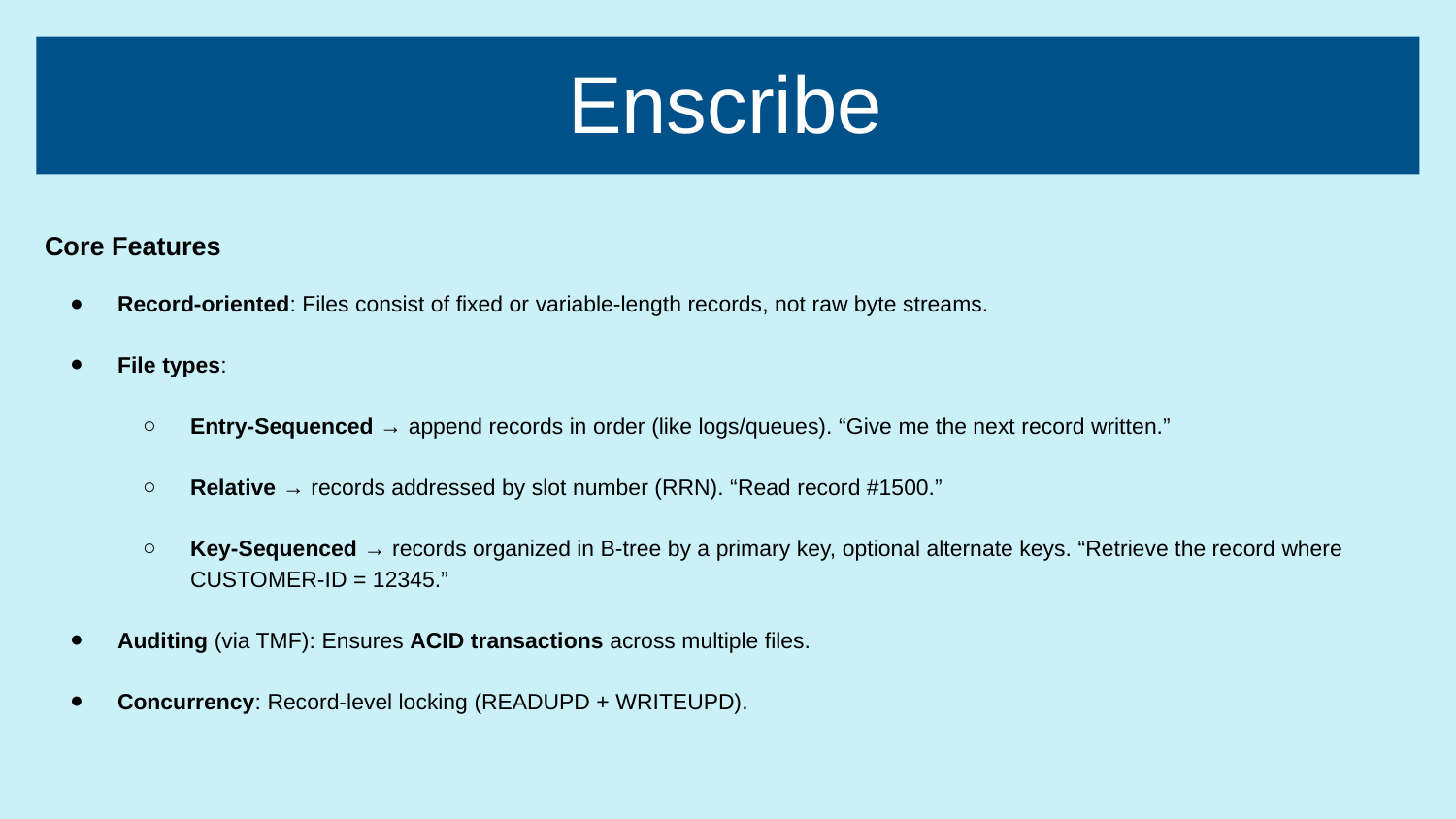

# Enscribe
Core Features
Record-oriented: Files consist of fixed or variable-length records, not raw byte streams.
File types:
Entry-Sequenced → append records in order (like logs/queues). “Give me the next record written.”
Relative → records addressed by slot number (RRN). “Read record #1500.”
Key-Sequenced → records organized in B-tree by a primary key, optional alternate keys. “Retrieve the record where CUSTOMER-ID = 12345.”
Auditing (via TMF): Ensures ACID transactions across multiple files.
Concurrency: Record-level locking (READUPD + WRITEUPD).